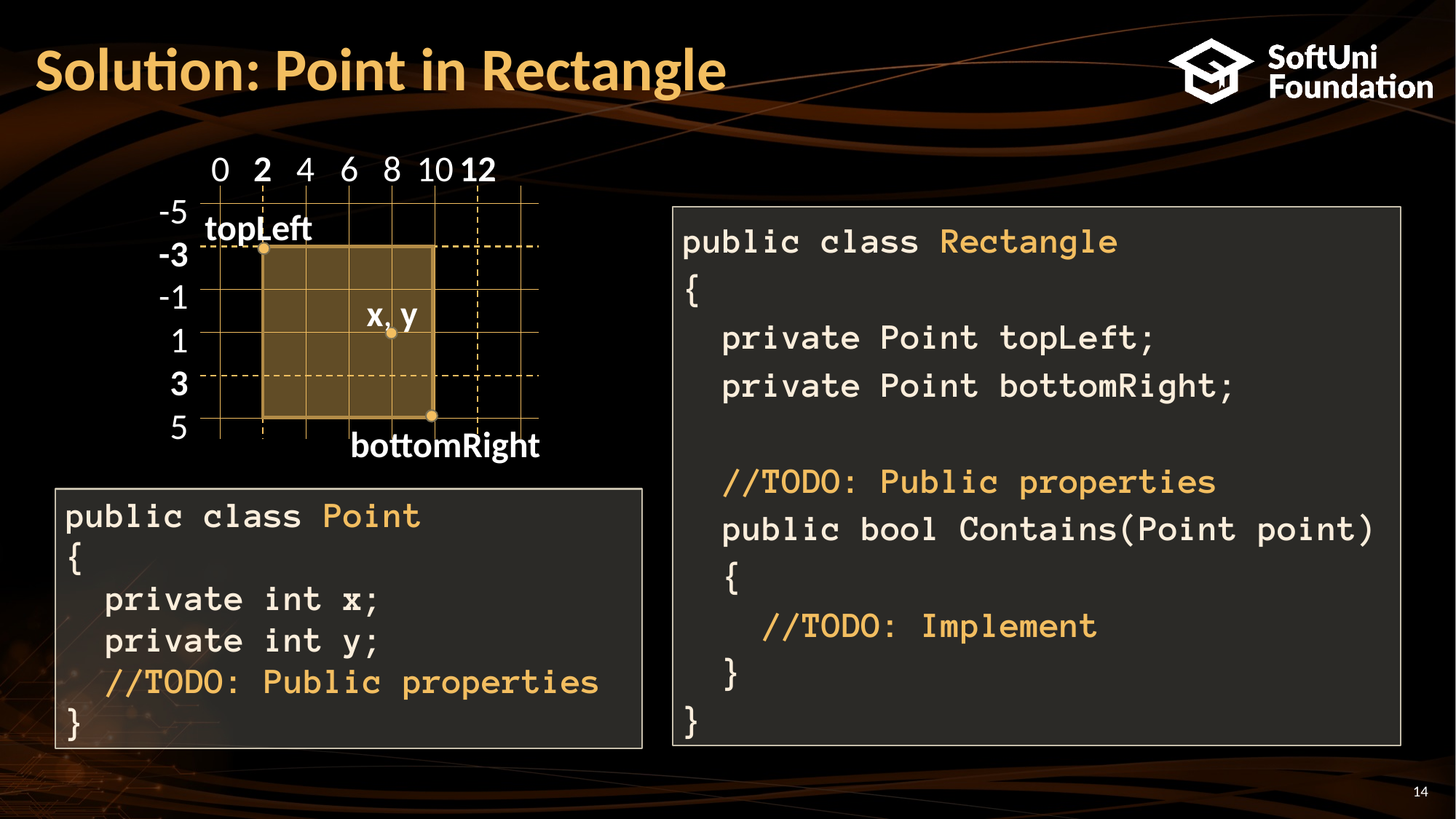

# Solution: Point in Rectangle
12
0
2
4
6
8
10
-5
topLeft
public class Rectangle
{
  private Point topLeft;
  private Point bottomRight;

  //TODO: Public properties
  public bool Contains(Point point)
  {
    //TODO: Implement
  }
}
-3

-1
x, y
1

3
5

bottomRight
public class Point
{
  private int x;
  private int y;
  //TODO: Public properties
}
14